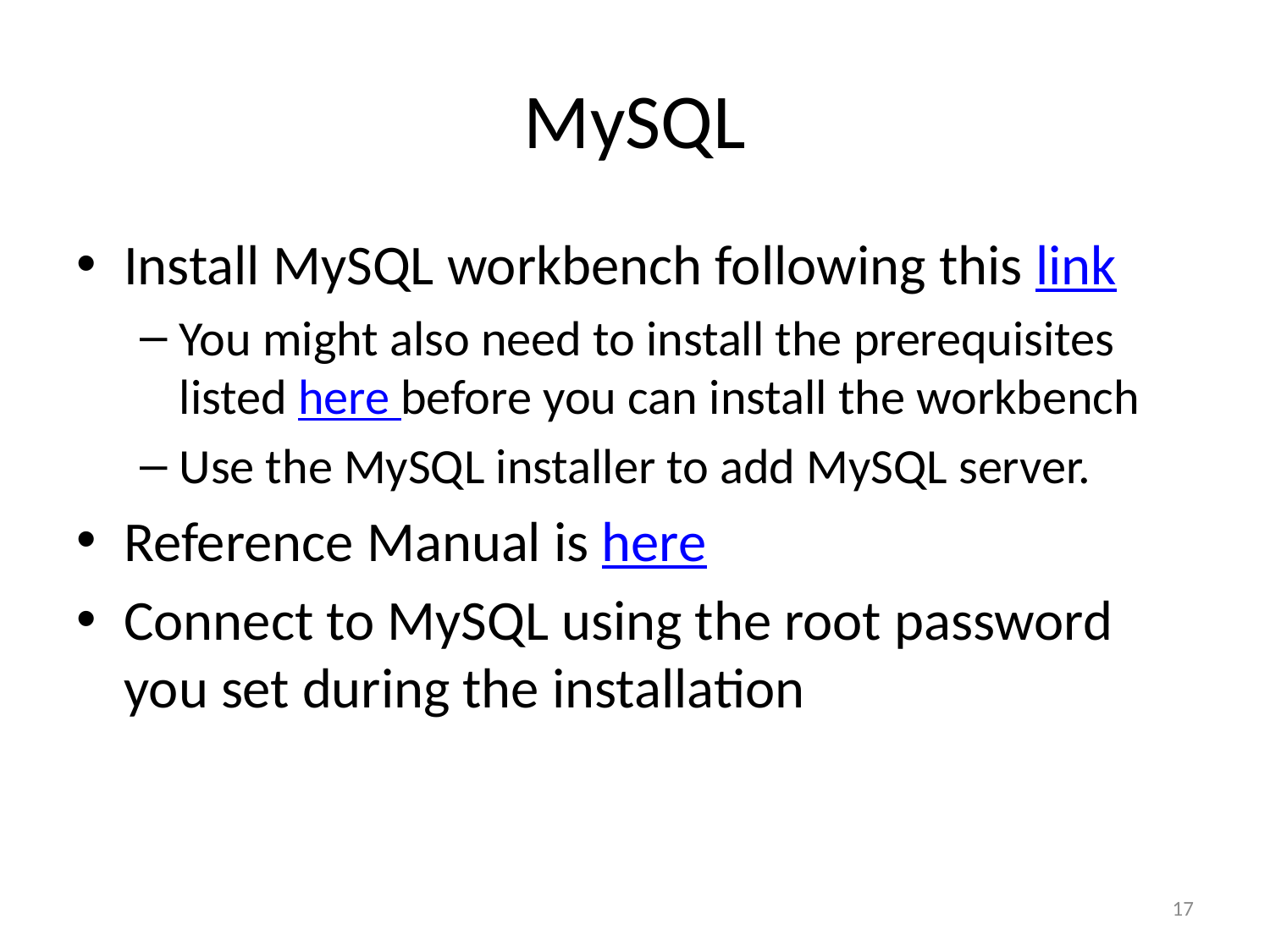

# MySQL
Install MySQL workbench following this link
You might also need to install the prerequisites listed here before you can install the workbench
Use the MySQL installer to add MySQL server.
Reference Manual is here
Connect to MySQL using the root password you set during the installation

17